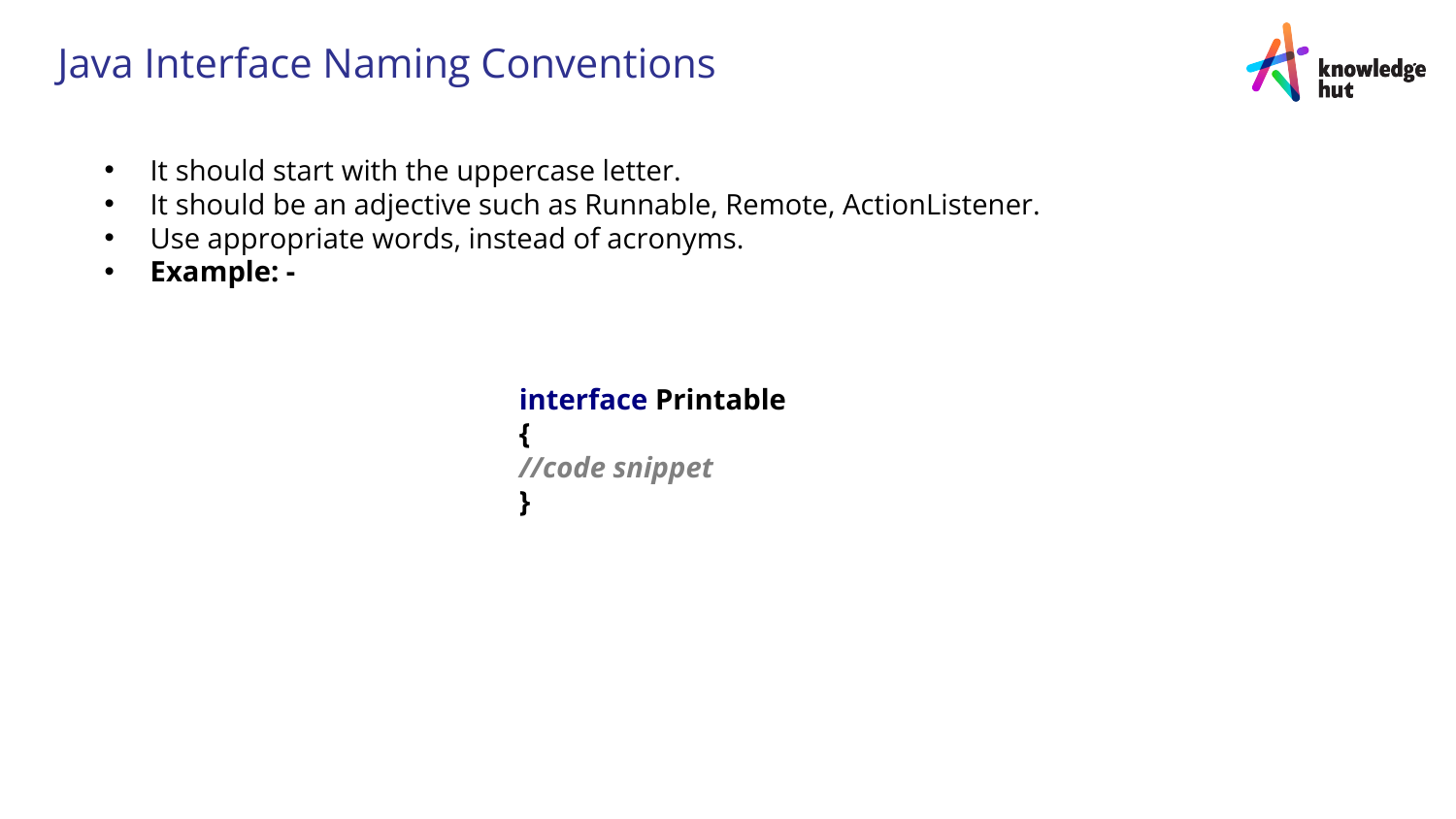

# Java Interface Naming Conventions
It should start with the uppercase letter.
It should be an adjective such as Runnable, Remote, ActionListener.
Use appropriate words, instead of acronyms.
Example: -

interface Printable
{
//code snippet
}